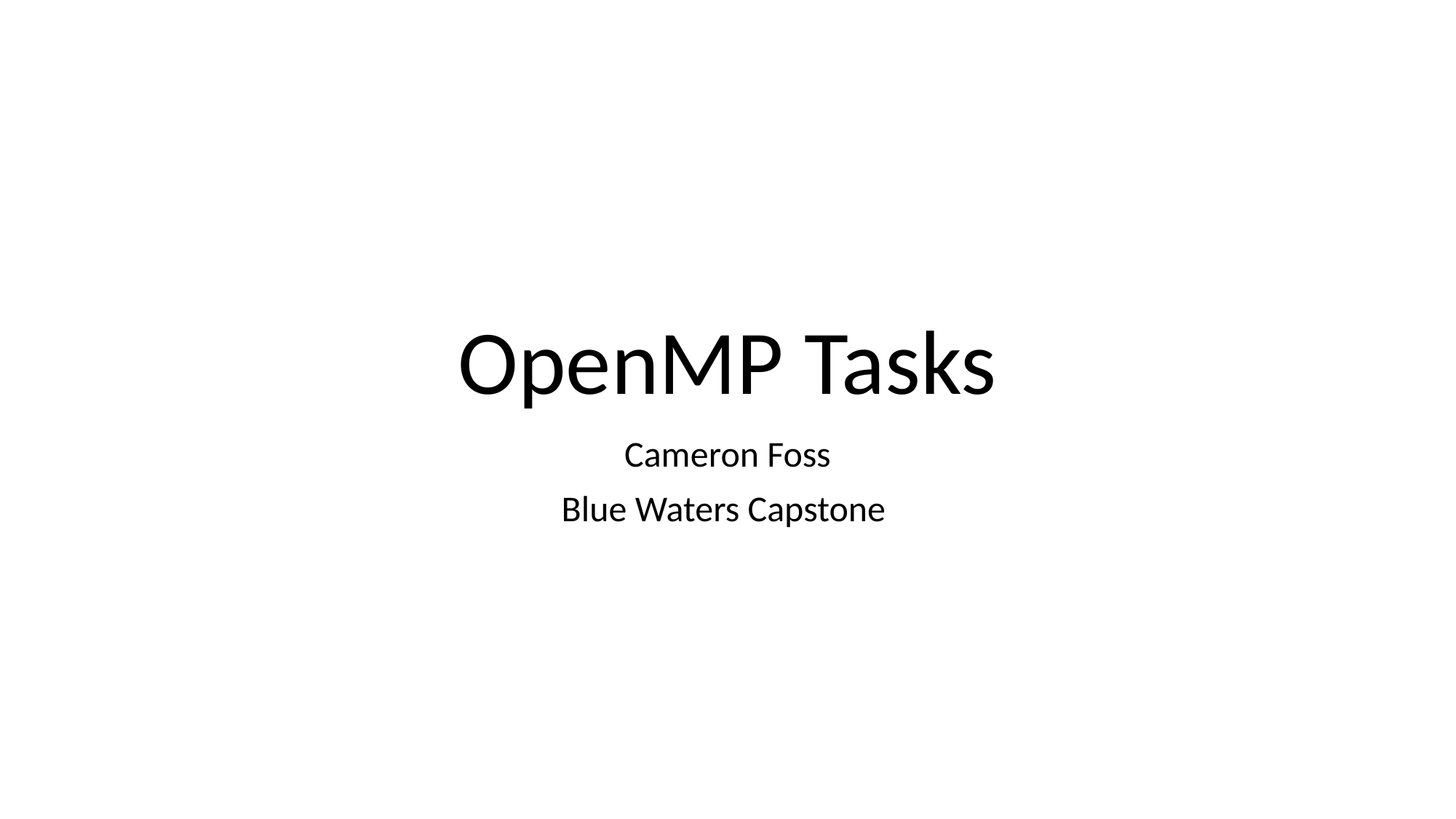

# OpenMP Tasks
Cameron Foss
Blue Waters Capstone